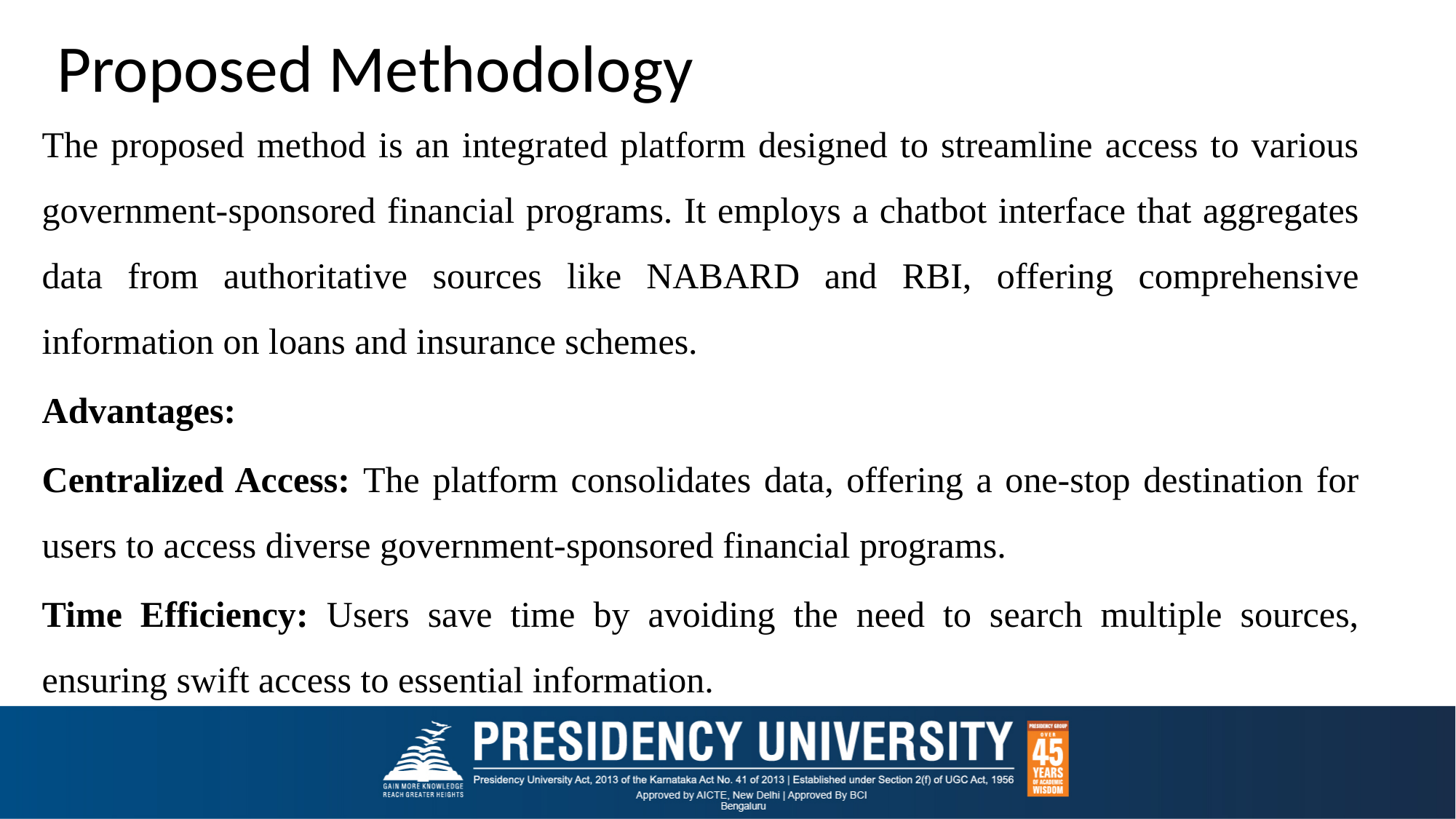

# Proposed Methodology
The proposed method is an integrated platform designed to streamline access to various government-sponsored financial programs. It employs a chatbot interface that aggregates data from authoritative sources like NABARD and RBI, offering comprehensive information on loans and insurance schemes.
Advantages:
Centralized Access: The platform consolidates data, offering a one-stop destination for users to access diverse government-sponsored financial programs.
Time Efficiency: Users save time by avoiding the need to search multiple sources, ensuring swift access to essential information.